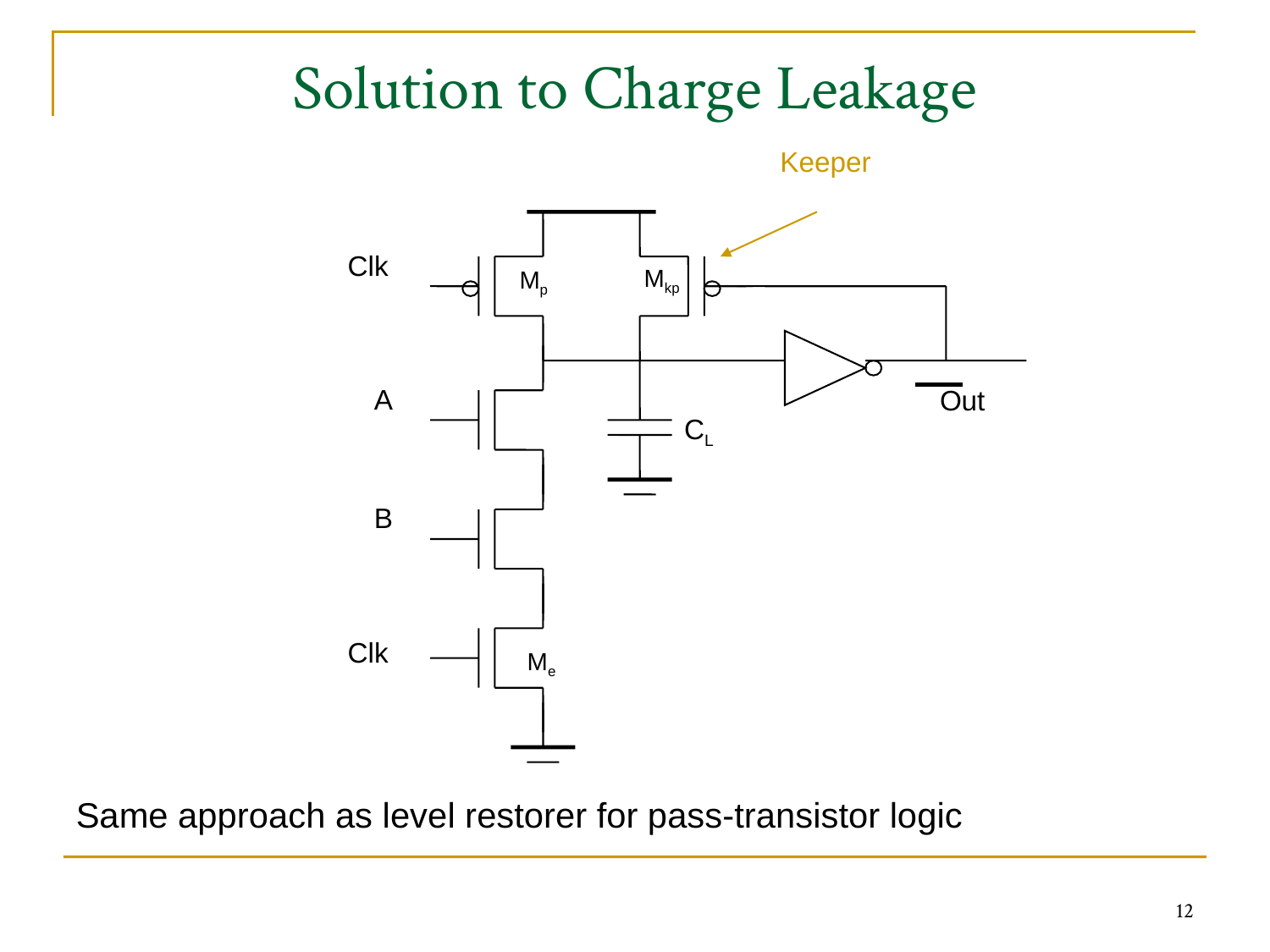

# Solution to Charge Leakage
Keeper

Clk
Mkp
Mp

CL

A
Out

B

Clk
Me

Same approach as level restorer for pass-transistor logic
12